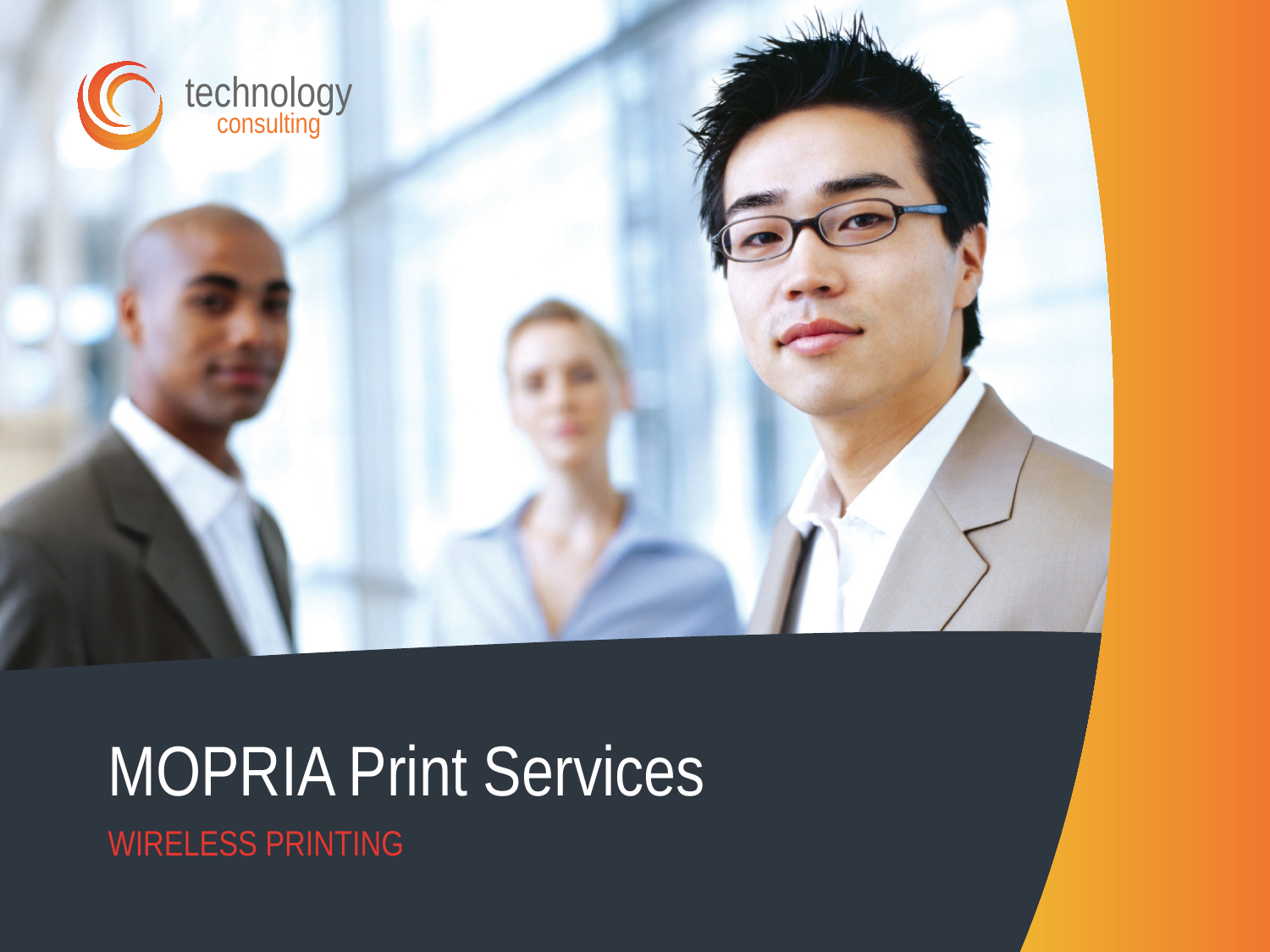

technology

consulting
# MOPRIA Print Services
Wireless printing